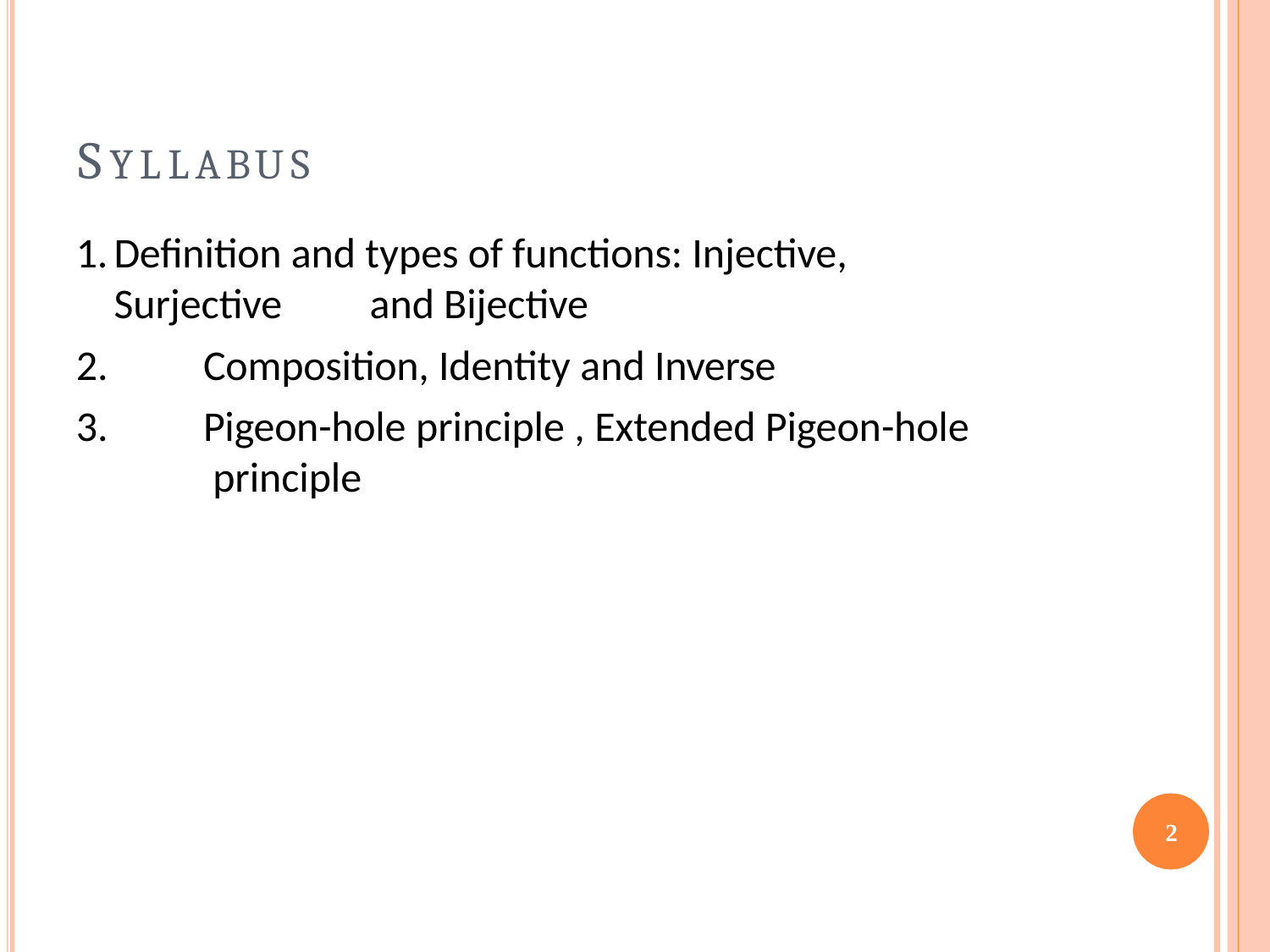

# SYLLABUS
Definition and types of functions: Injective,  Surjective	and Bijective
Composition, Identity and Inverse
Pigeon-hole principle , Extended Pigeon-hole  principle
2